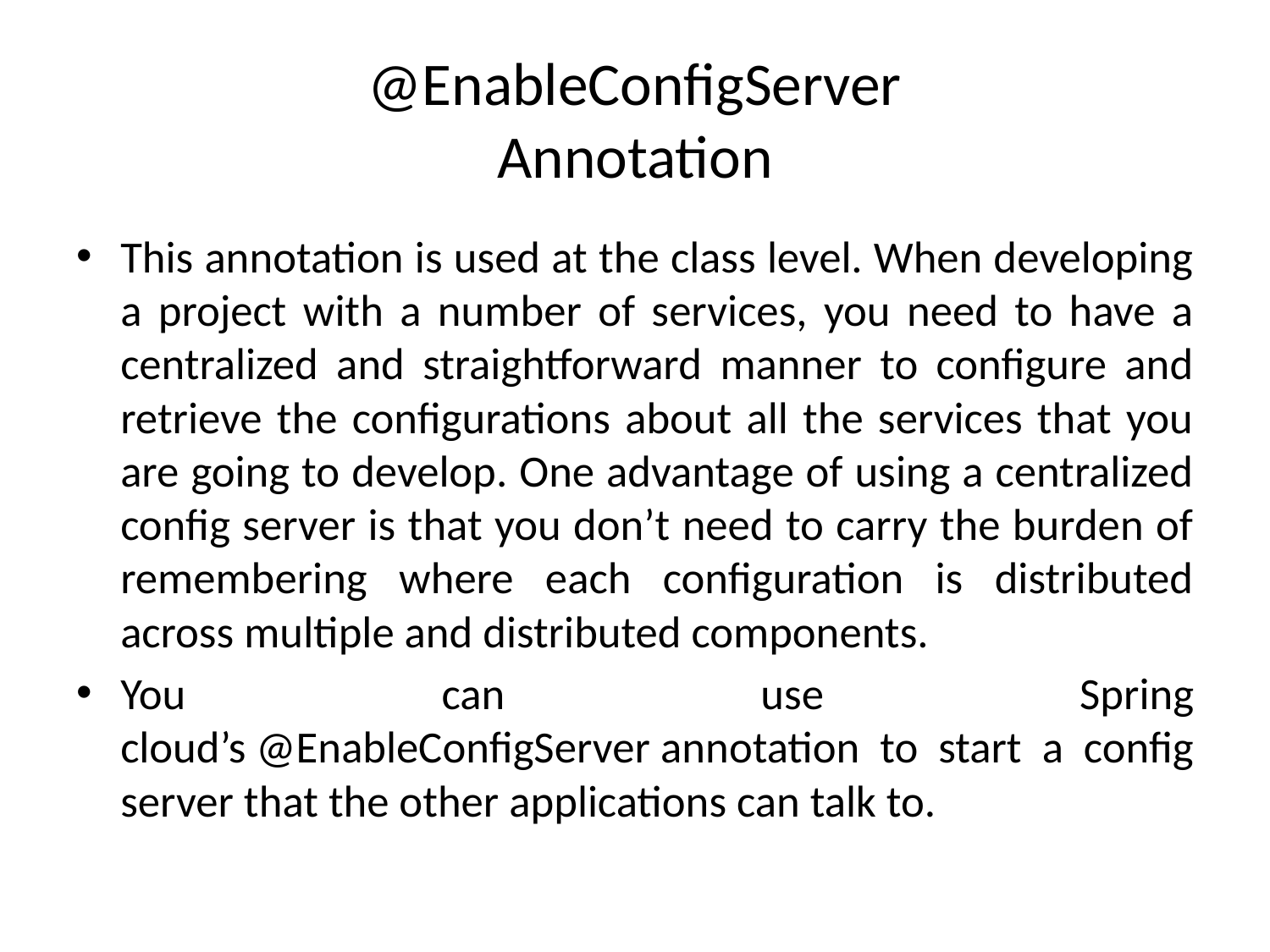

# @EnableConfigServer Annotation
This annotation is used at the class level. When developing a project with a number of services, you need to have a centralized and straightforward manner to configure and retrieve the configurations about all the services that you are going to develop. One advantage of using a centralized config server is that you don’t need to carry the burden of remembering where each configuration is distributed across multiple and distributed components.
You can use Spring cloud’s @EnableConfigServer annotation to start a config server that the other applications can talk to.